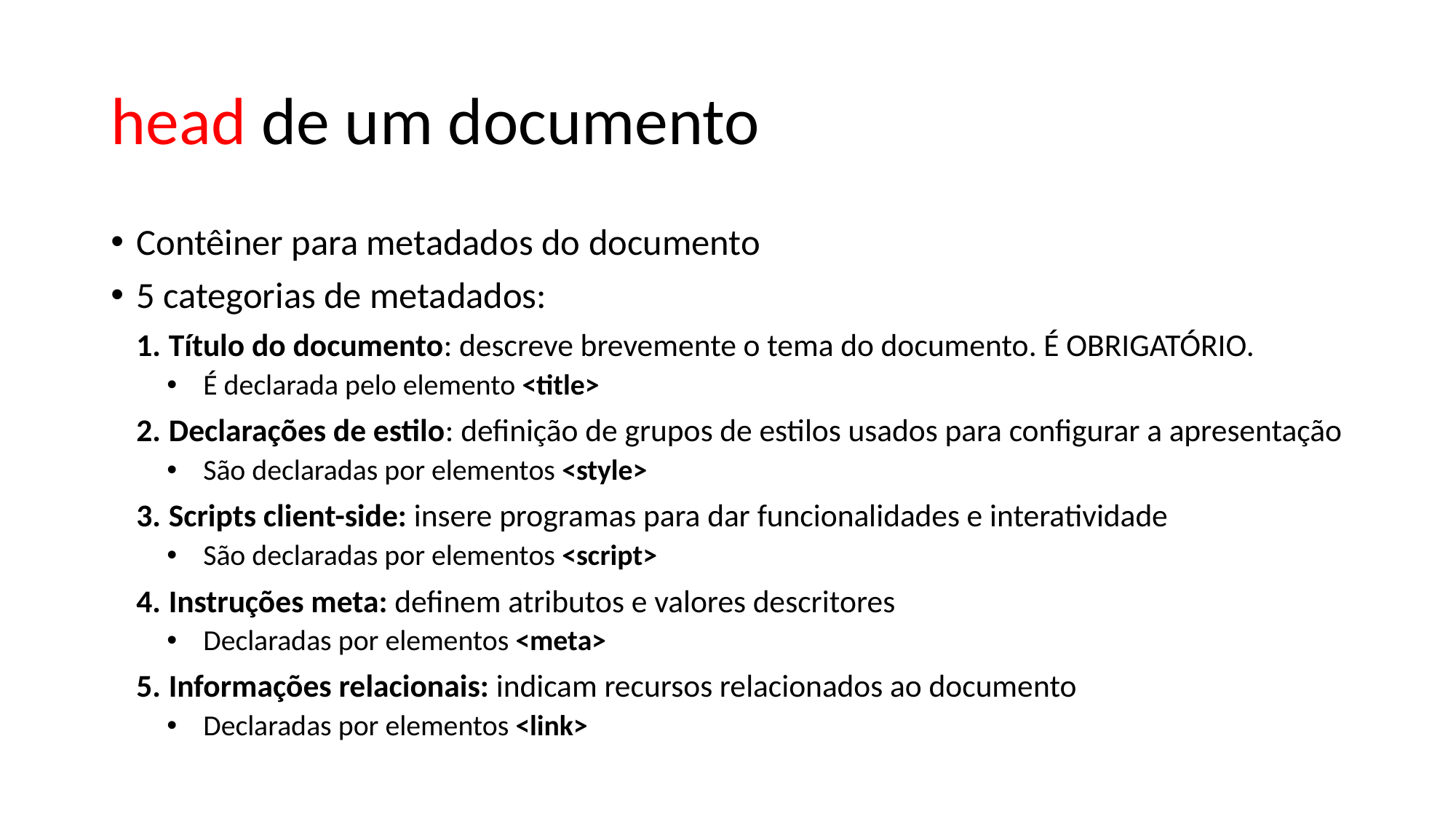

# head de um documento
Contêiner para metadados do documento
5 categorias de metadados:
Título do documento: descreve brevemente o tema do documento. É OBRIGATÓRIO.
É declarada pelo elemento <title>
Declarações de estilo: definição de grupos de estilos usados para configurar a apresentação
São declaradas por elementos <style>
Scripts client-side: insere programas para dar funcionalidades e interatividade
São declaradas por elementos <script>
Instruções meta: definem atributos e valores descritores
Declaradas por elementos <meta>
Informações relacionais: indicam recursos relacionados ao documento
Declaradas por elementos <link>